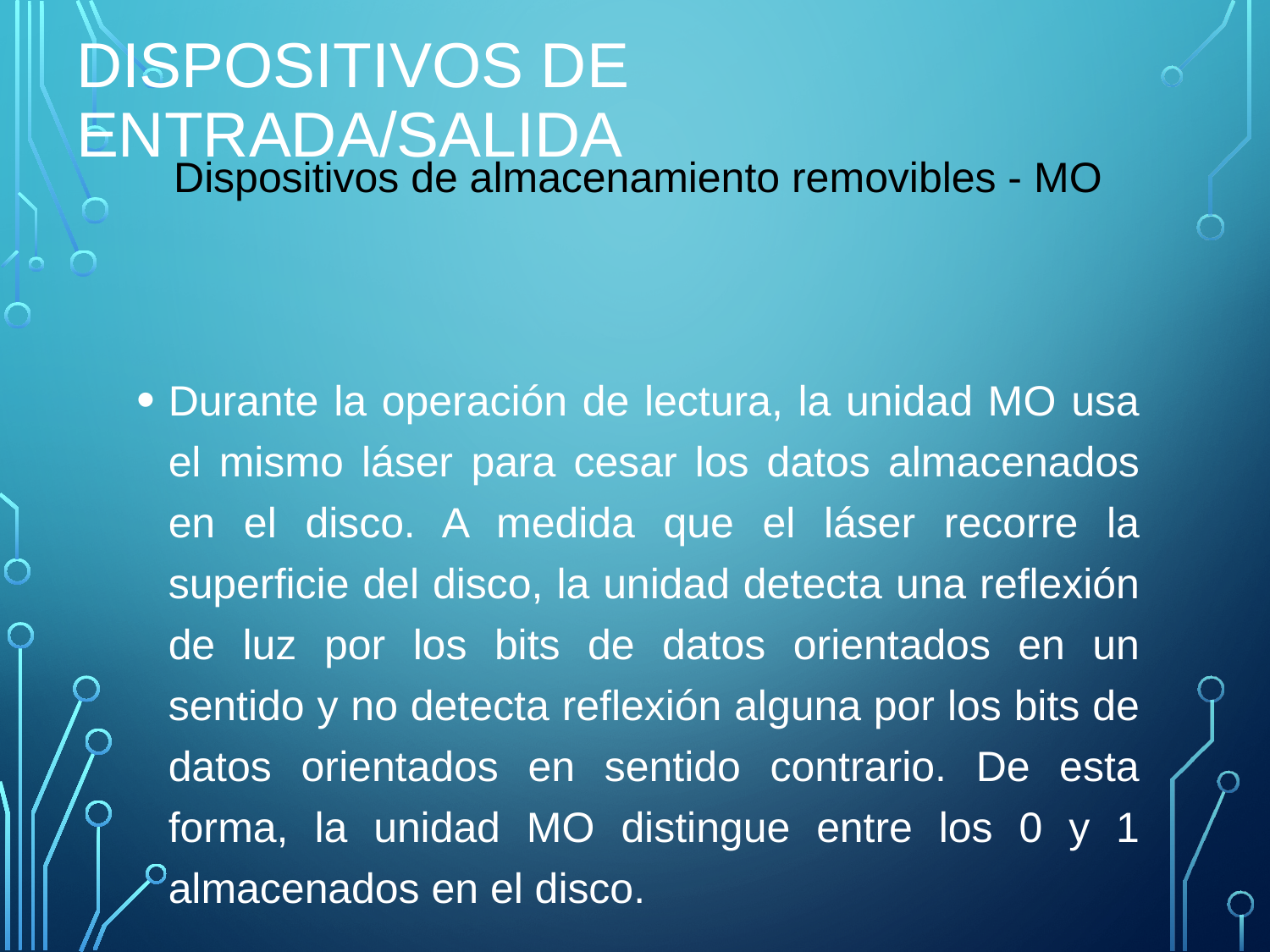

# Dispositivos de entrada/salida
Dispositivos de almacenamiento removibles - MO
Durante la operación de lectura, la unidad MO usa el mismo láser para cesar los datos almacenados en el disco. A medida que el láser recorre la superficie del disco, la unidad detecta una reflexión de luz por los bits de datos orientados en un sentido y no detecta reflexión alguna por los bits de datos orientados en sentido contrario. De esta forma, la unidad MO distingue entre los 0 y 1 almacenados en el disco.